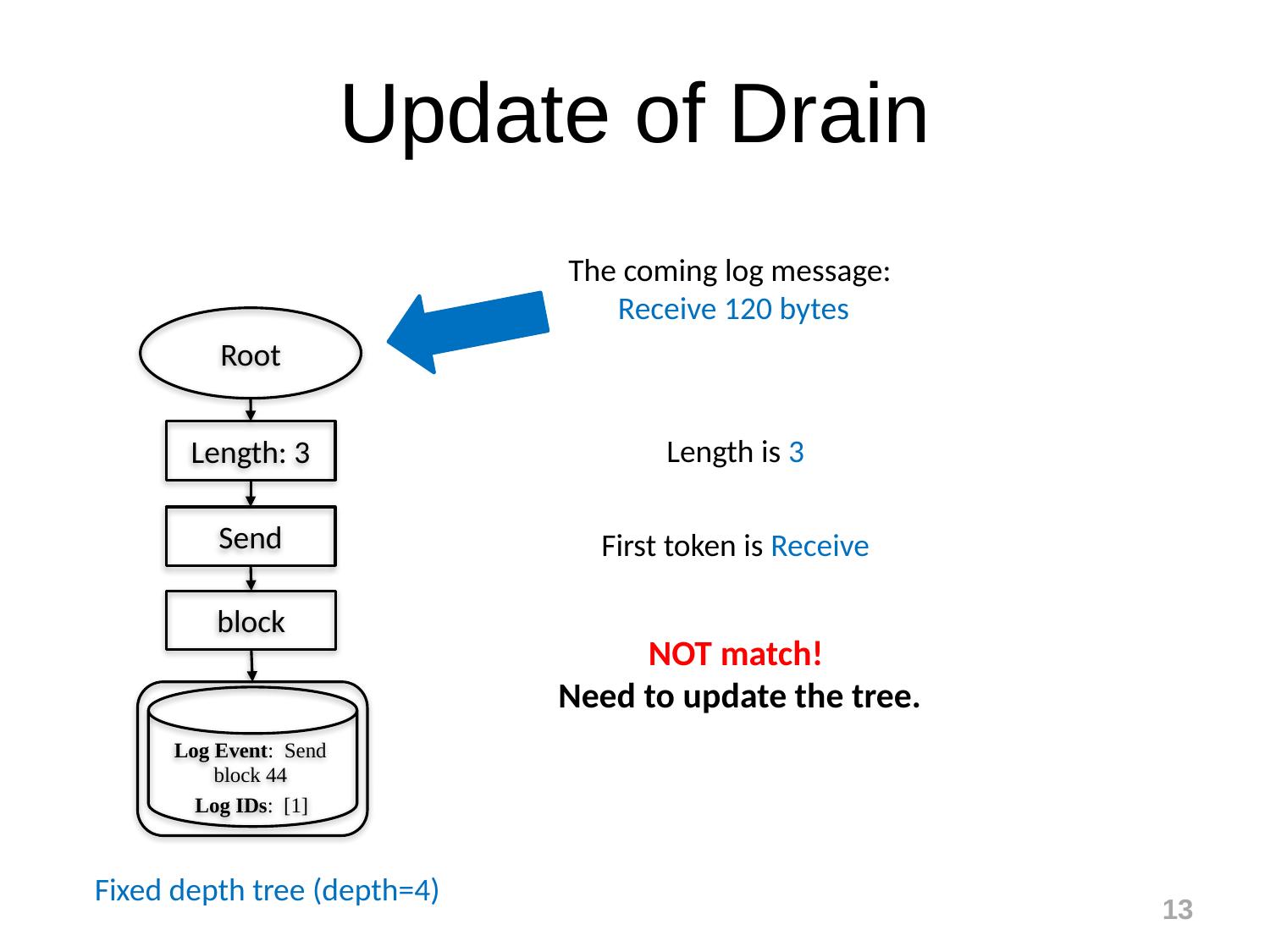

# Update of Drain
The coming log message:
Receive 120 bytes

Root
Length: 3
Length is 3
Send
First token is Receive
block
NOT match!
Need to update the tree.

Log Event:  Send block 44
Log IDs:  [1]
Fixed depth tree (depth=4)
13